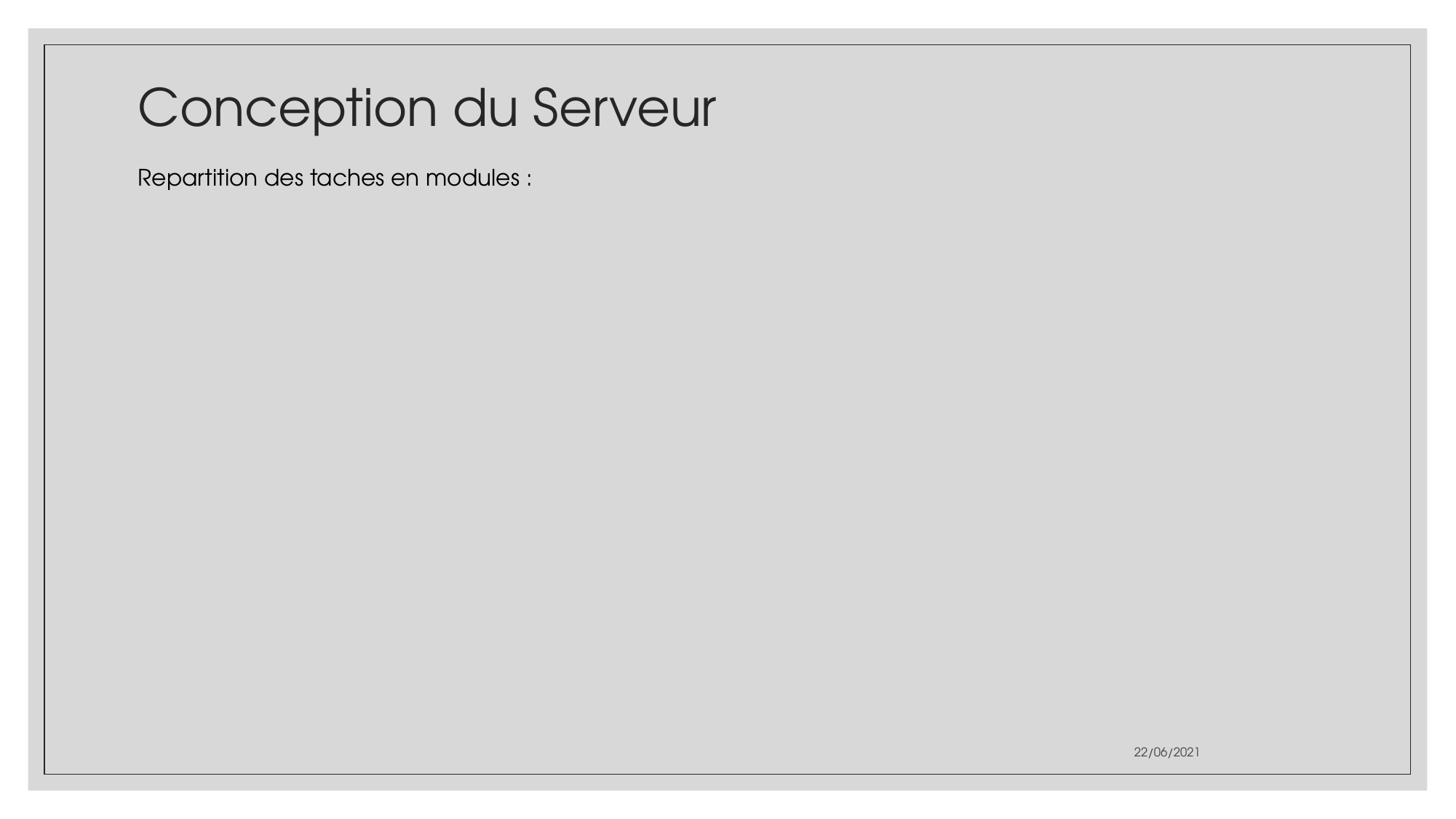

# Conception du Serveur
Repartition des taches en modules :

22/06/2021